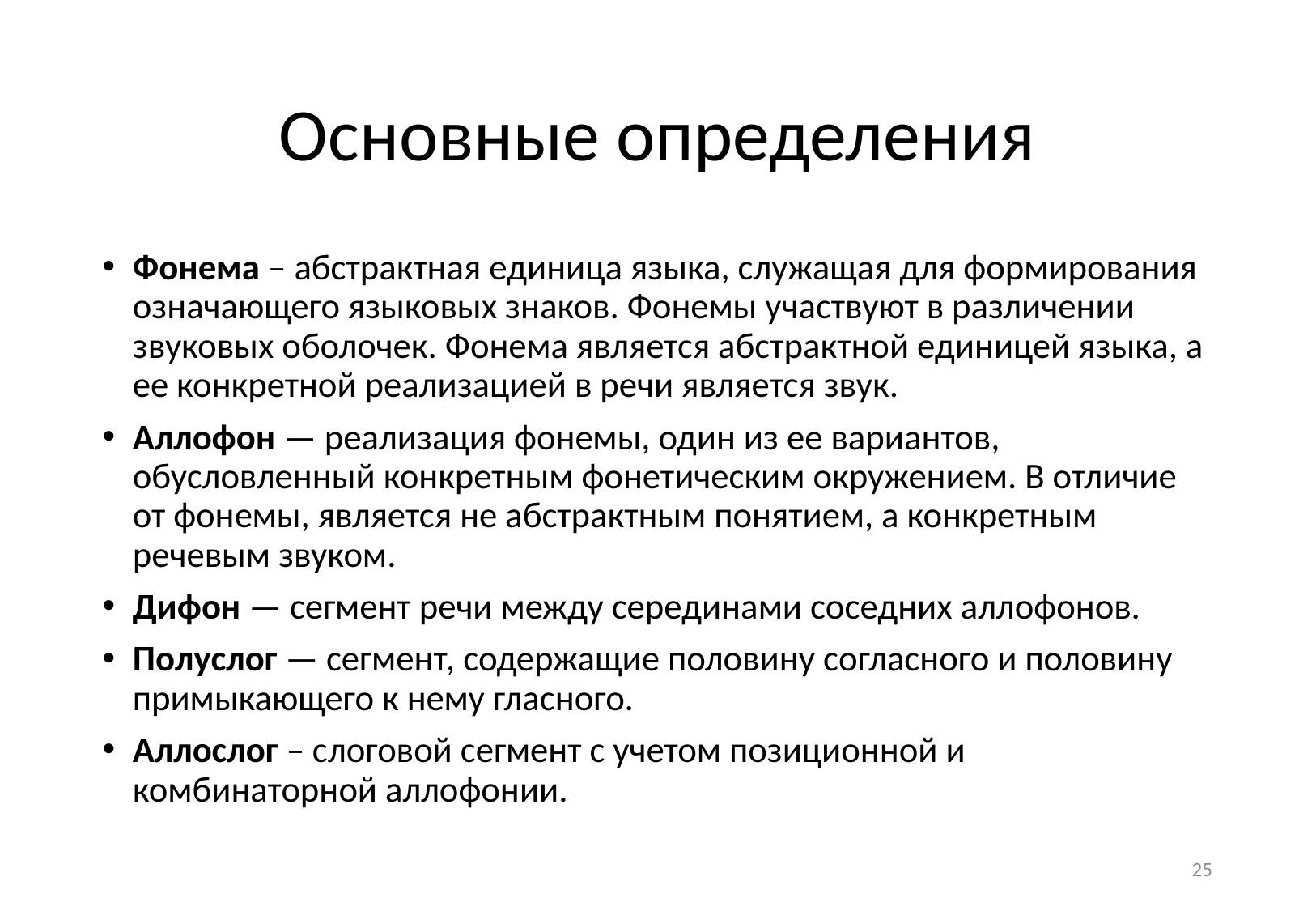

# Основные определения
Фонема – абстрактная единица языка, служащая для формирования означающего языковых знаков. Фонемы участвуют в различении звуковых оболочек. Фонема является абстрактной единицей языка, а ее конкретной реализацией в речи является звук.
Аллофон — реализация фонемы, один из ее вариантов, обусловленный конкретным фонетическим окружением. В отличие от фонемы, является не абстрактным понятием, а конкретным речевым звуком.
Дифон — сегмент речи между серединами соседних аллофонов.
Полуслог — сегмент, содержащие половину согласного и половину примыкающего к нему гласного.
Аллослог – слоговой сегмент с учетом позиционной и комбинаторной аллофонии.

25